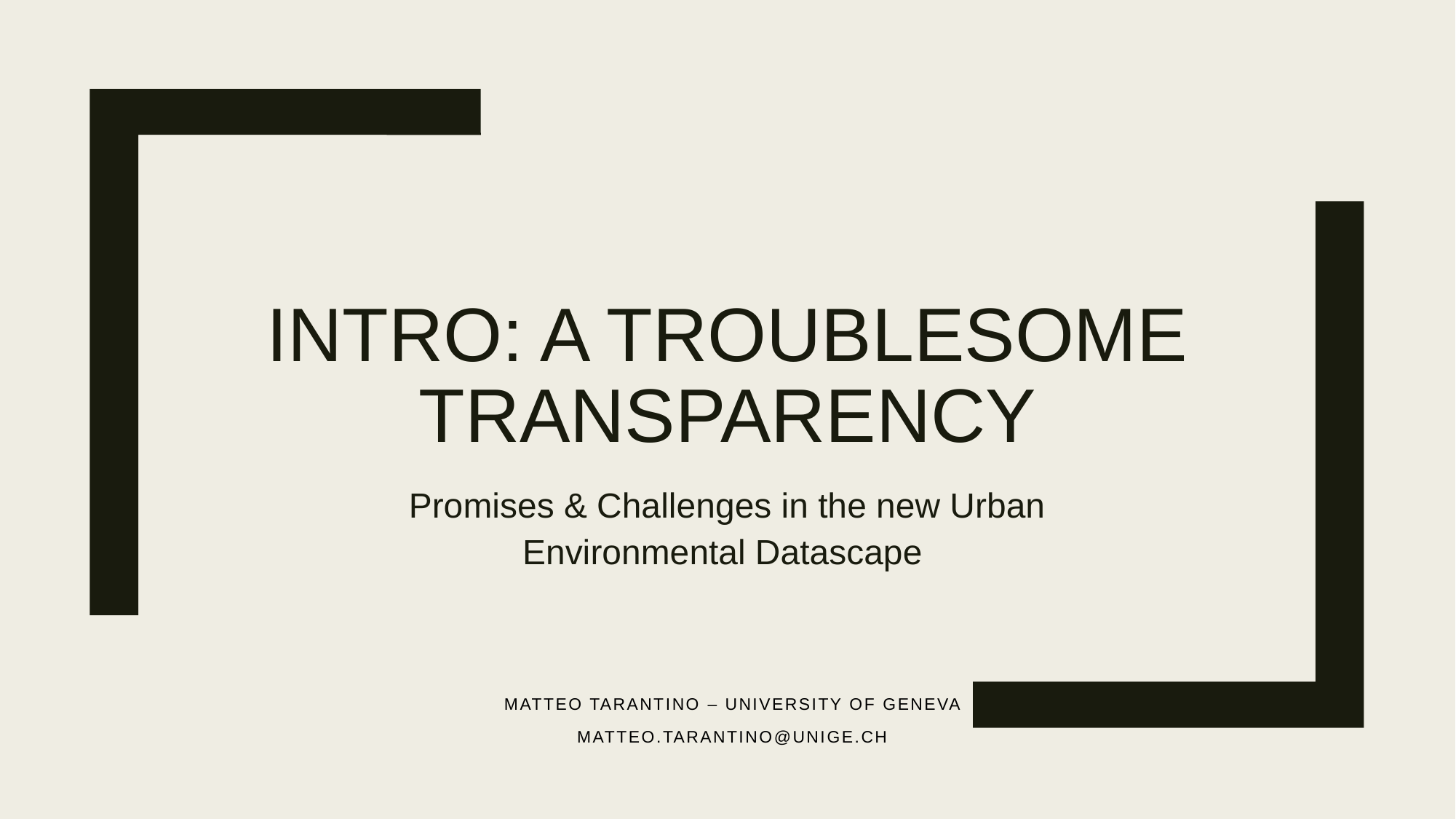

# INTRO: A TROUBLESOME TRANSPARENCY
Promises & Challenges in the new Urban Environmental Datascape
Matteo Tarantino – University of Geneva
Matteo.tarantino@unige.ch